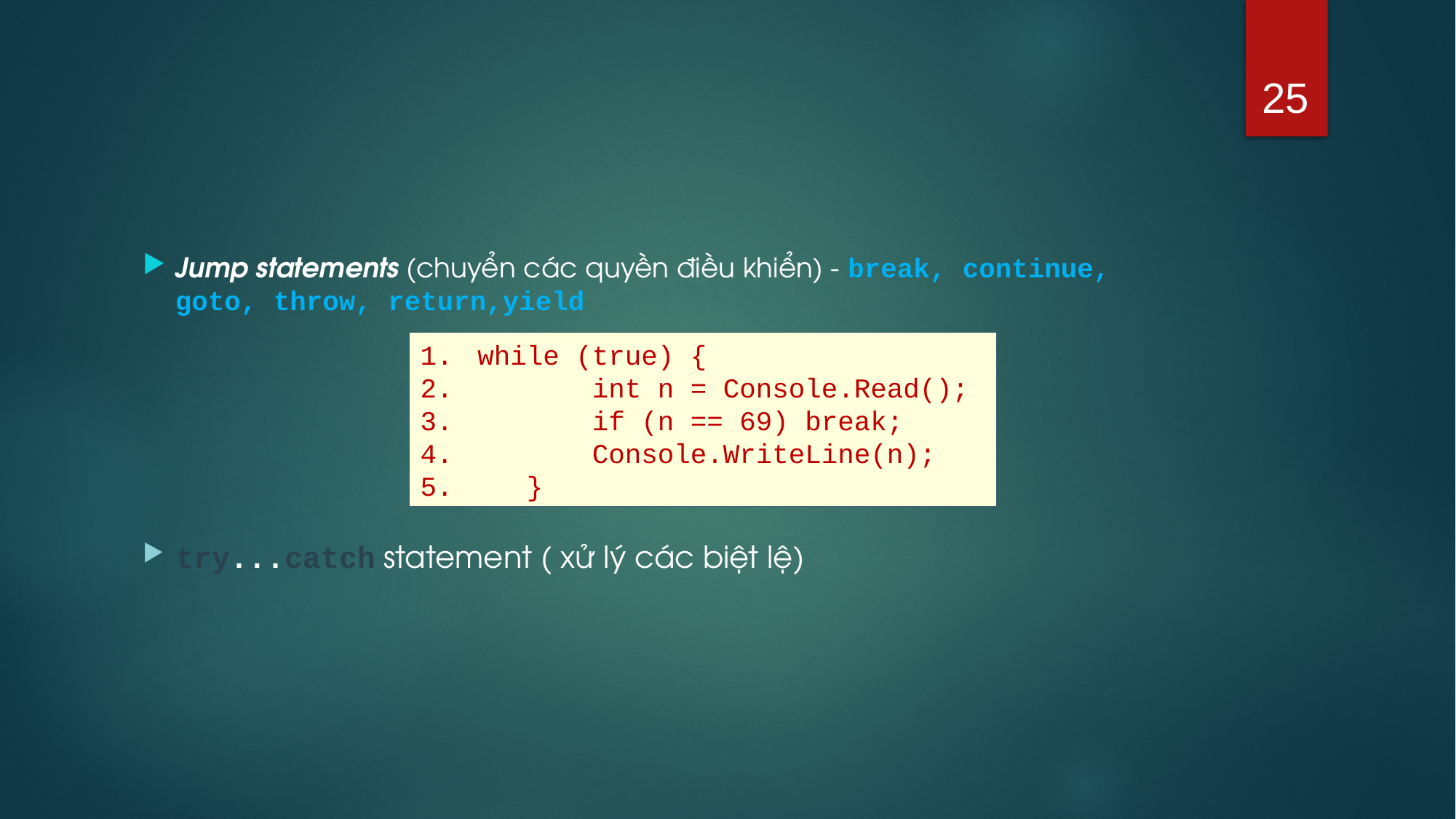

25
#
Jump statements (chuyển các quyền điều khiển) - break, continue, goto, throw, return,yield

try...catch statement ( xử lý các biệt lệ)
 while (true) {
        int n = Console.Read();
        if (n == 69) break;
        Console.WriteLine(n);
    }